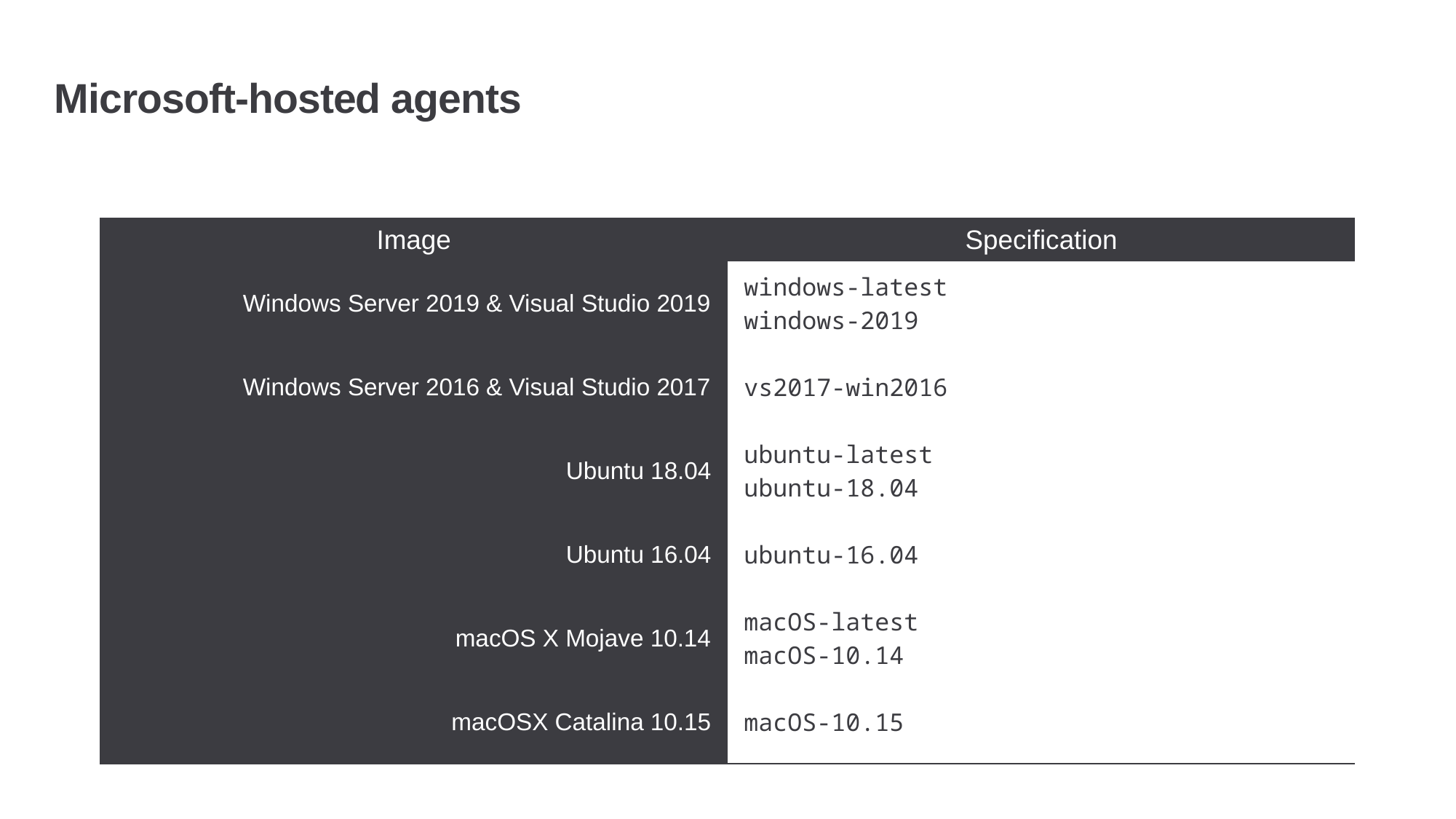

# Microsoft-hosted agents
| Image | Specification |
| --- | --- |
| Windows Server 2019 & Visual Studio 2019 | windows-latest windows-2019 |
| Windows Server 2016 & Visual Studio 2017 | vs2017-win2016 |
| Ubuntu 18.04 | ubuntu-latest ubuntu-18.04 |
| Ubuntu 16.04 | ubuntu-16.04 |
| macOS X Mojave 10.14 | macOS-latest macOS-10.14 |
| macOSX Catalina 10.15 | macOS-10.15 |